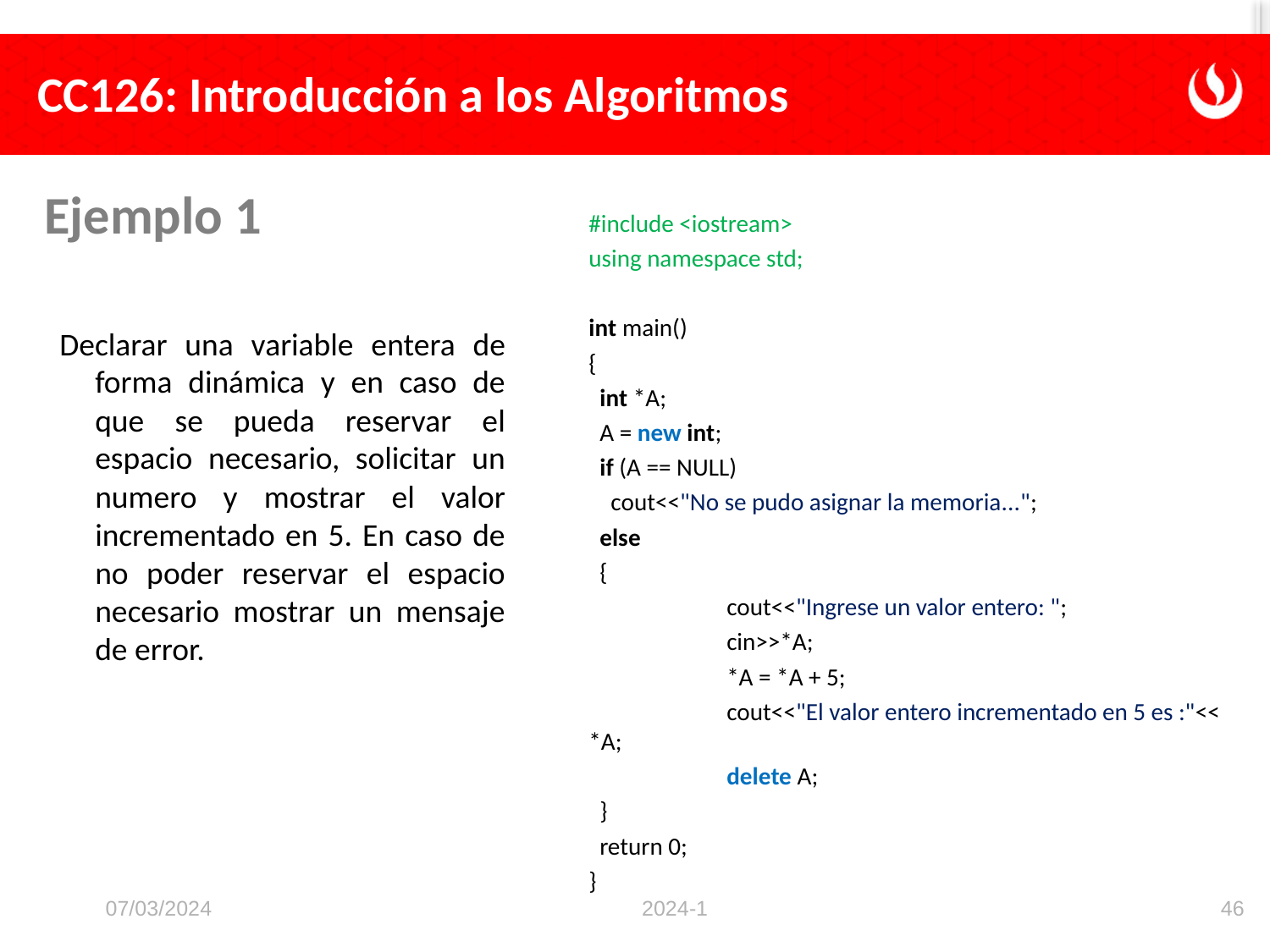

Ejemplo 1
#include <iostream>
using namespace std;

int main()
{
  int *A;
  A = new int;
  if (A == NULL)
    cout<<"No se pudo asignar la memoria...";
  else
  {
	  cout<<"Ingrese un valor entero: ";
	  cin>>*A;
	  *A = *A + 5;
	  cout<<"El valor entero incrementado en 5 es :"<< *A;
	  delete A;
  }
  return 0;
}
Declarar una variable entera de forma dinámica y en caso de que se pueda reservar el espacio necesario, solicitar un numero y mostrar el valor incrementado en 5. En caso de no poder reservar el espacio necesario mostrar un mensaje de error.
07/03/2024
2024-1
46